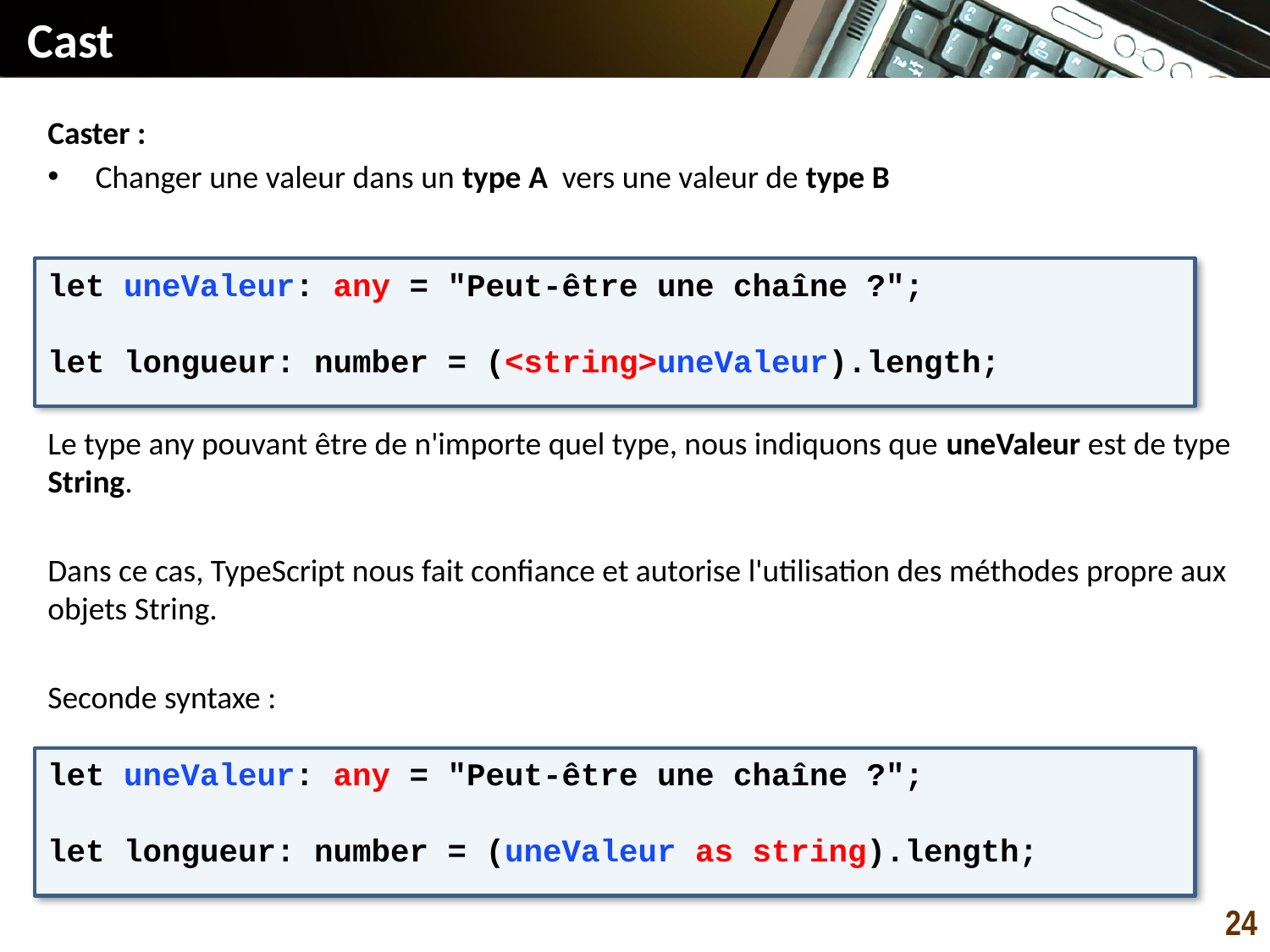

# Cast
Caster :
Changer une valeur dans un type A  vers une valeur de type B

Le type any pouvant être de n'importe quel type, nous indiquons que uneValeur est de type String.

Dans ce cas, TypeScript nous fait confiance et autorise l'utilisation des méthodes propre aux objets String.

Seconde syntaxe :

let uneValeur: any = "Peut-être une chaîne ?";

let longueur: number = (<string>uneValeur).length;
let uneValeur: any = "Peut-être une chaîne ?";

let longueur: number = (uneValeur as string).length;
24